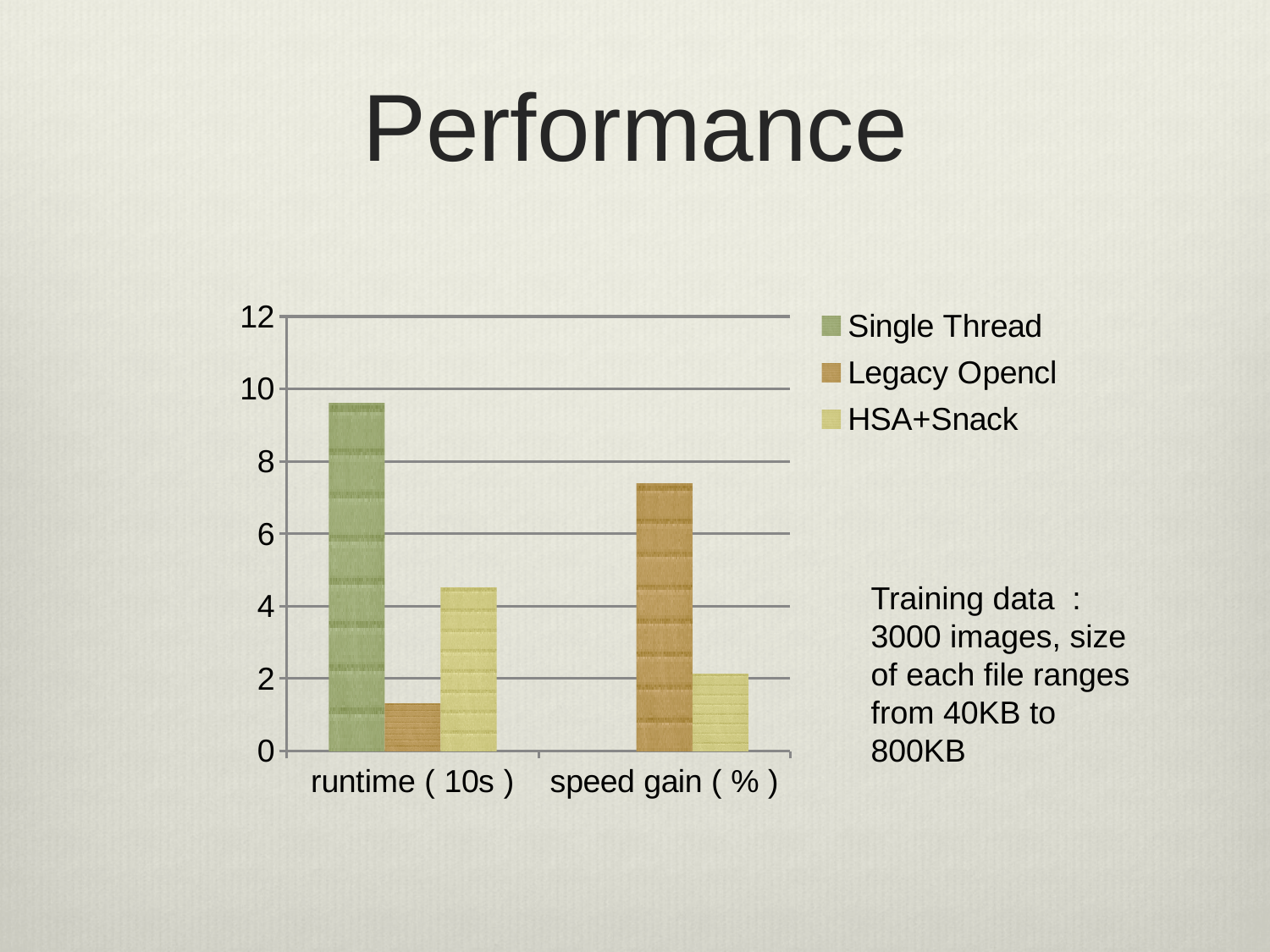

# Performance

### Chart

| Category | Single Thread | Legacy Opencl  | HSA+Snack |
|---|---|---|---|
| runtime ( 10s ) | 9.6 | 1.3 | 4.5 |
| speed gain ( % ) | 0.0 | 7.384615384615384 | 2.133333333333333 |
Training data  : 3000 images, size of each file ranges from 40KB to 800KB